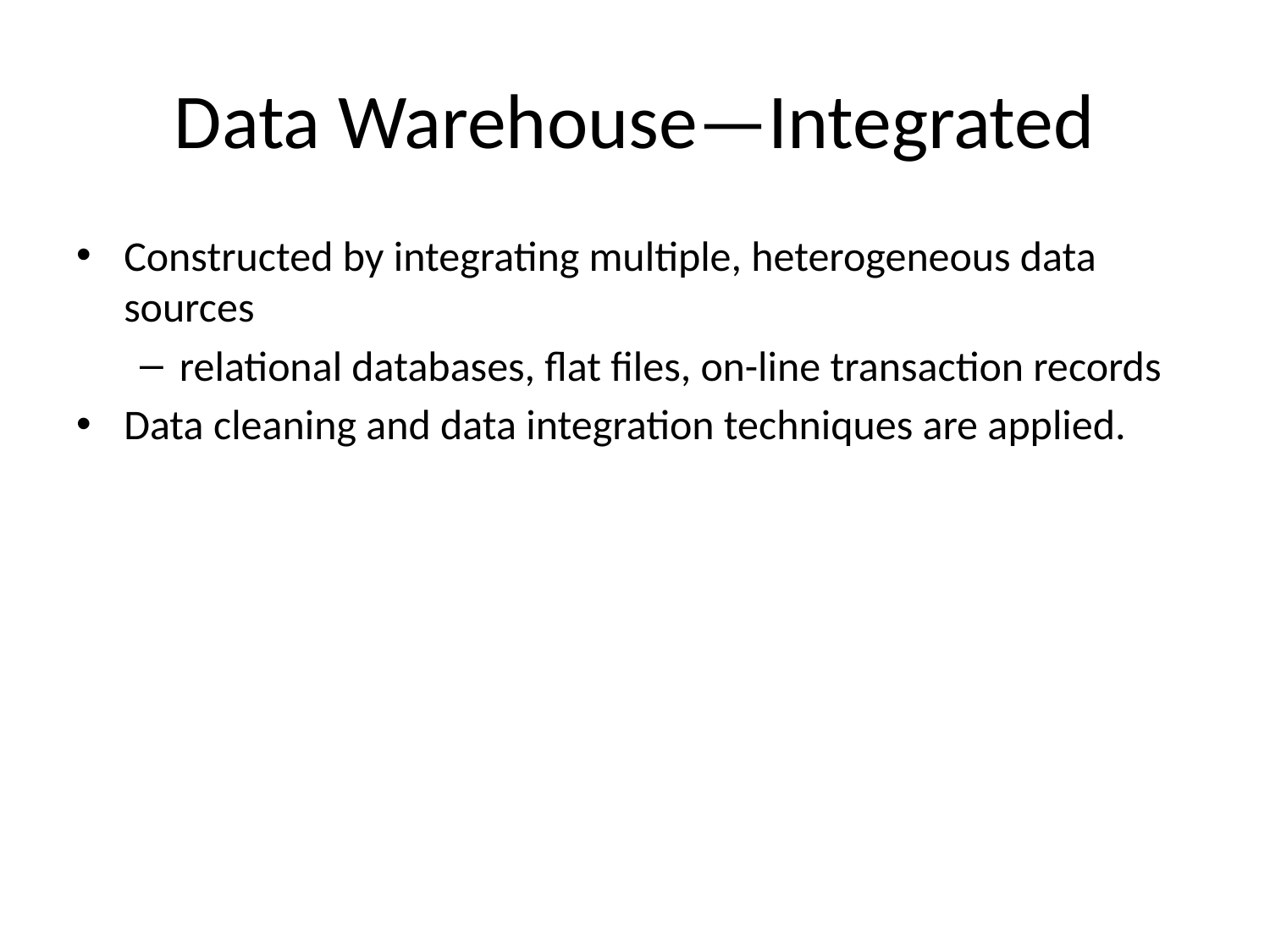

# Data Warehouse—Integrated
Constructed by integrating multiple, heterogeneous data sources
relational databases, flat files, on-line transaction records
Data cleaning and data integration techniques are applied.